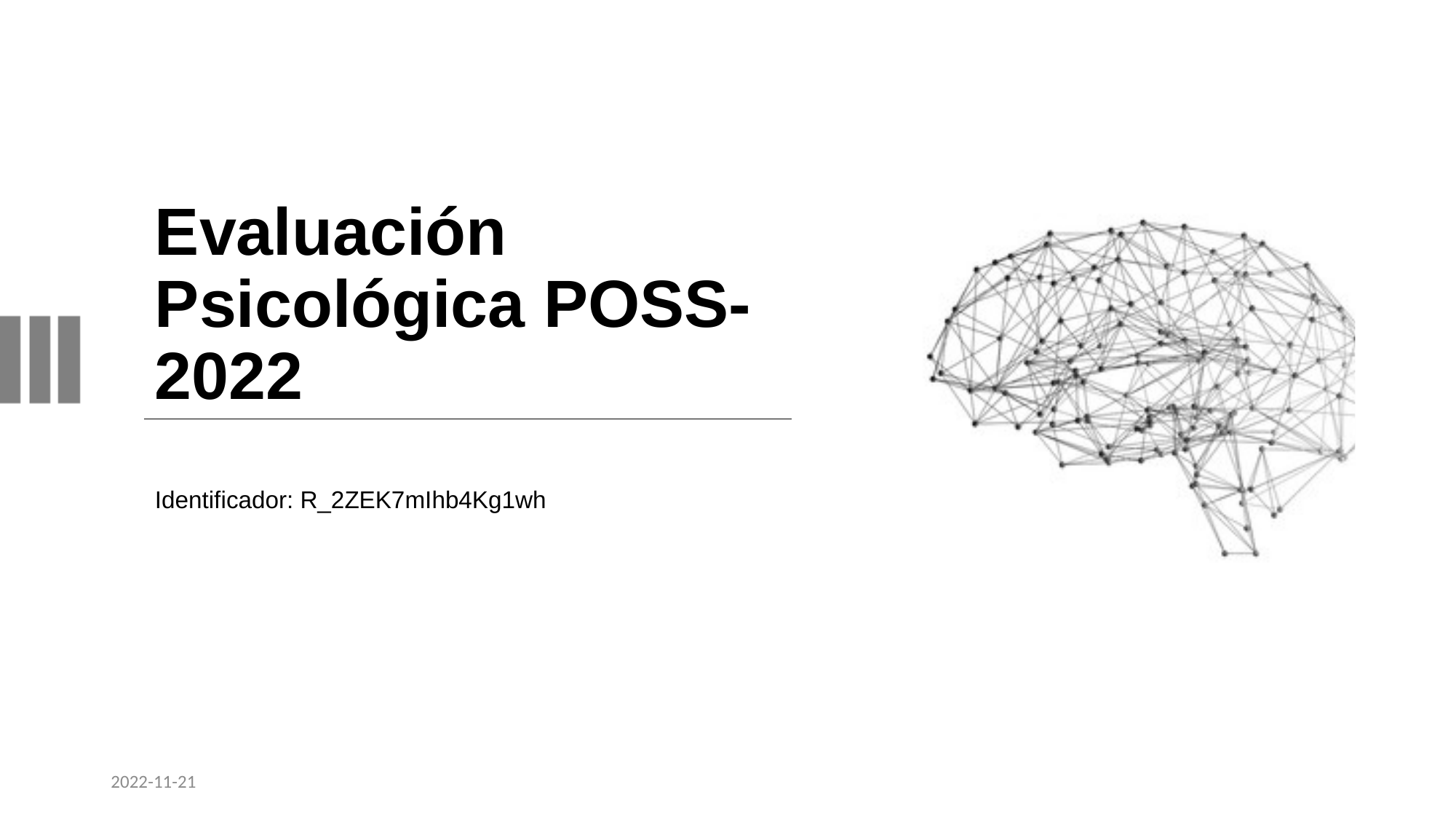

# Evaluación Psicológica POSS-2022
Identificador: R_2ZEK7mIhb4Kg1wh
2022-11-21